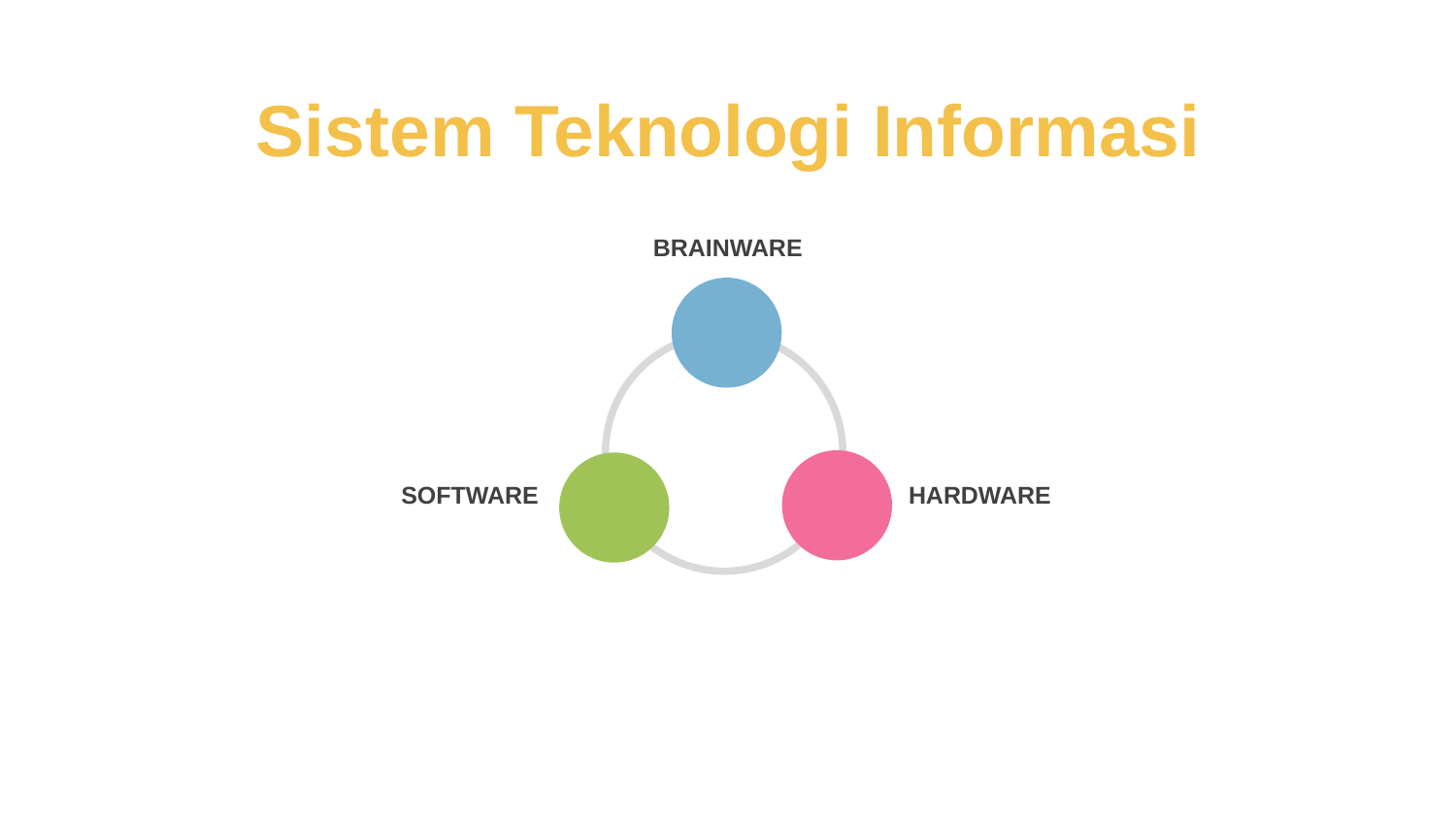

# Sistem Teknologi Informasi
BRAINWARE

SOFTWARE
HARDWARE